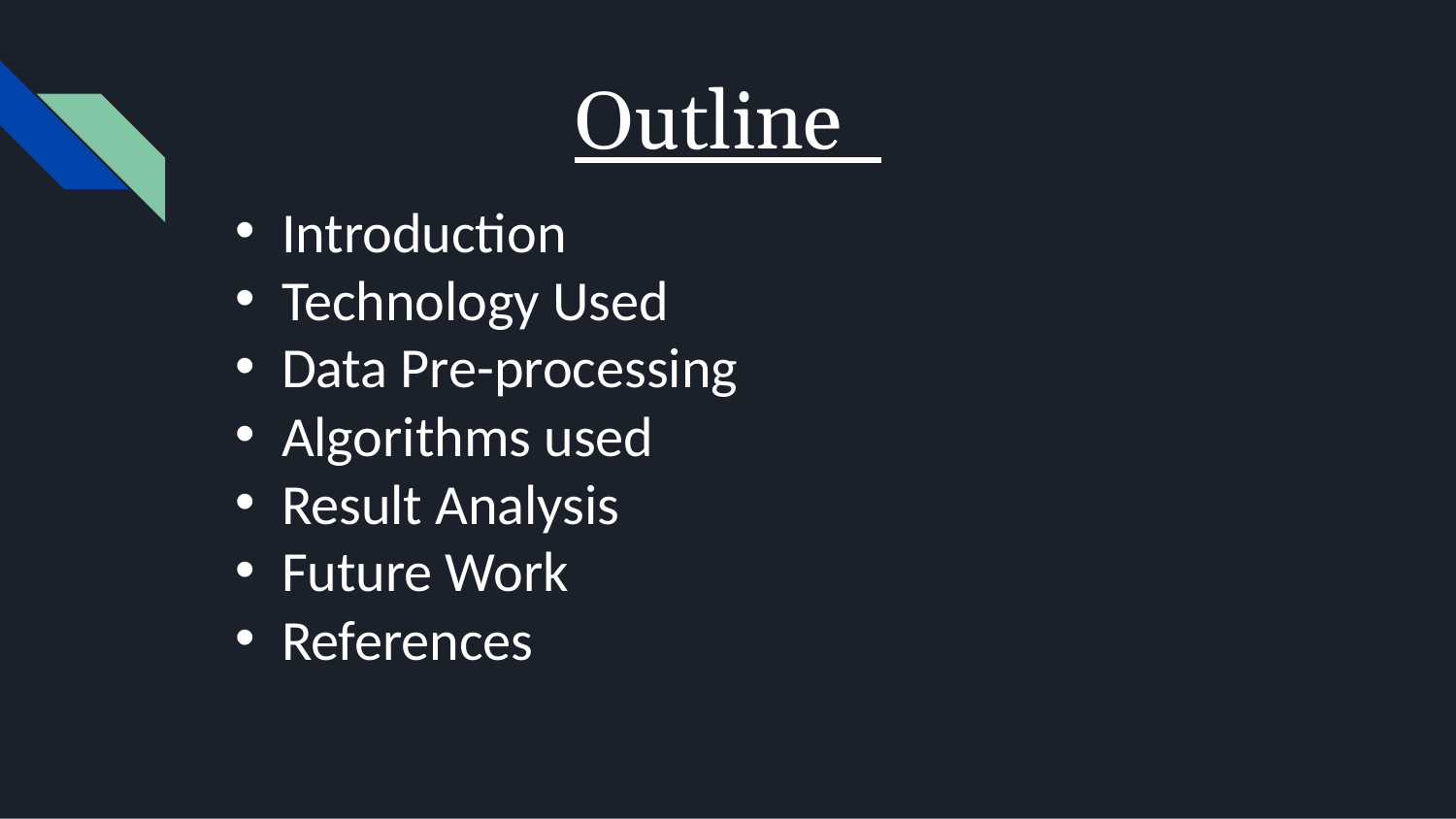

# Outline
Introduction
Technology Used
Data Pre-processing
Algorithms used
Result Analysis
Future Work
References